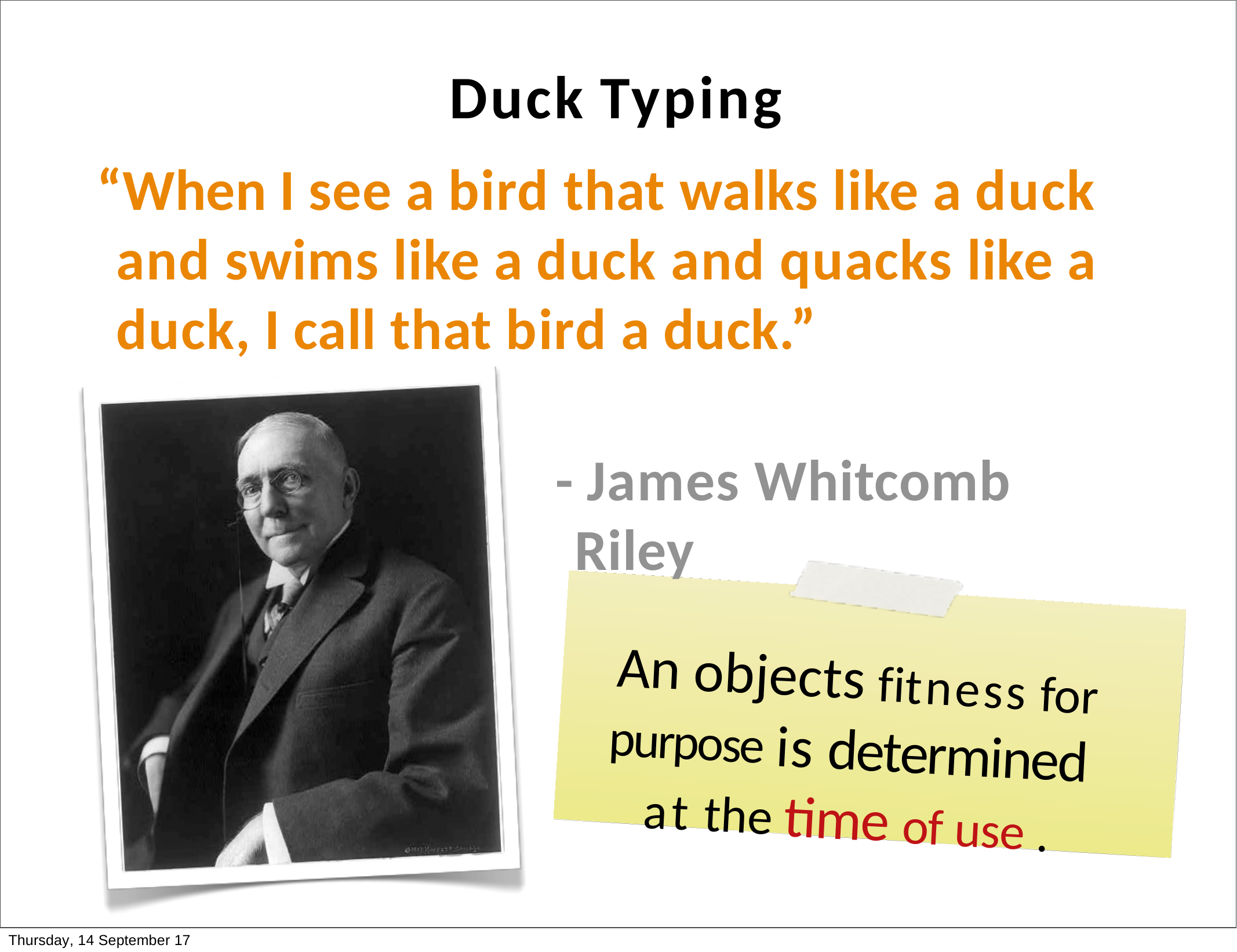

# Duck Typing
“When I see a bird that walks like a duck and swims like a duck and quacks like a duck, I call that bird a duck.”

- James Whitcomb Riley

An objects fitness for
purpose is determined
at the time of use .
Thursday, 14 September 17